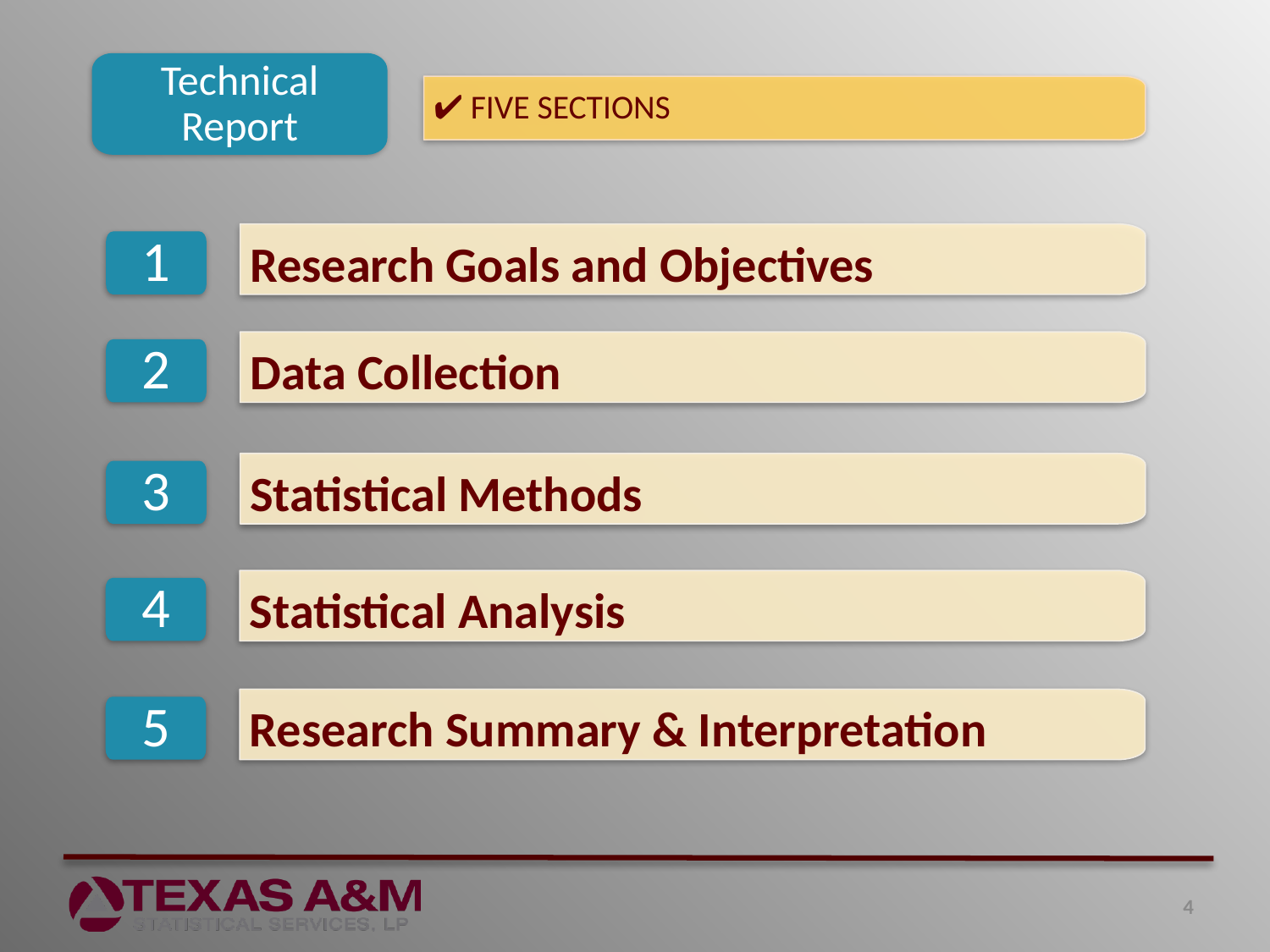

Technical Report
✔ FIVE SECTIONS
Research Goals and Objectives
1
Data Collection
2
Statistical Methods
3
Statistical Analysis
4
Research Summary & Interpretation
5
4